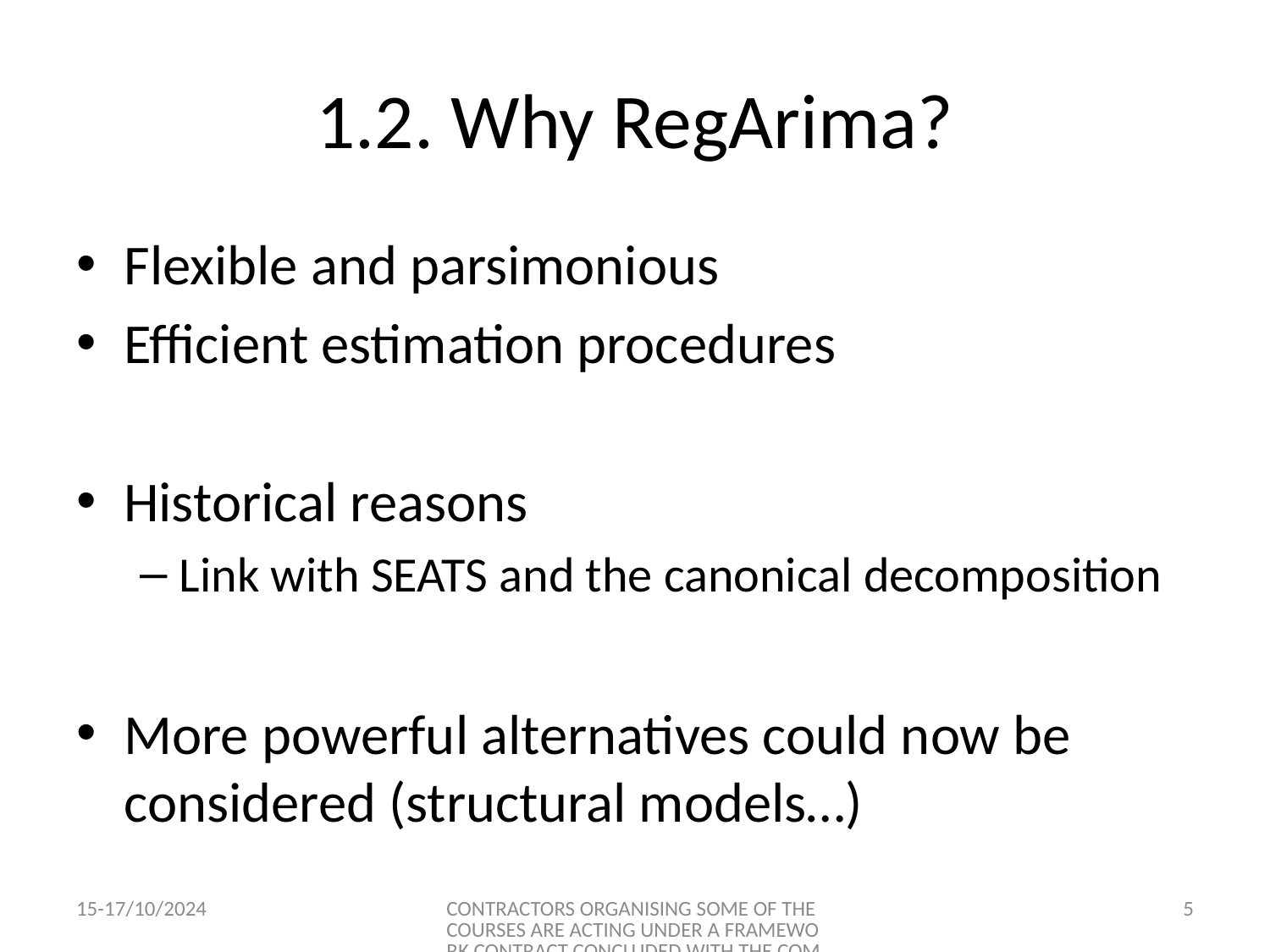

# 1.2. Why RegArima?
Flexible and parsimonious
Efficient estimation procedures

Historical reasons
Link with SEATS and the canonical decomposition

More powerful alternatives could now be considered (structural models…)

15-17/10/2024
CONTRACTORS ORGANISING SOME OF THE COURSES ARE ACTING UNDER A FRAMEWORK CONTRACT CONCLUDED WITH THE COMMISSION
5